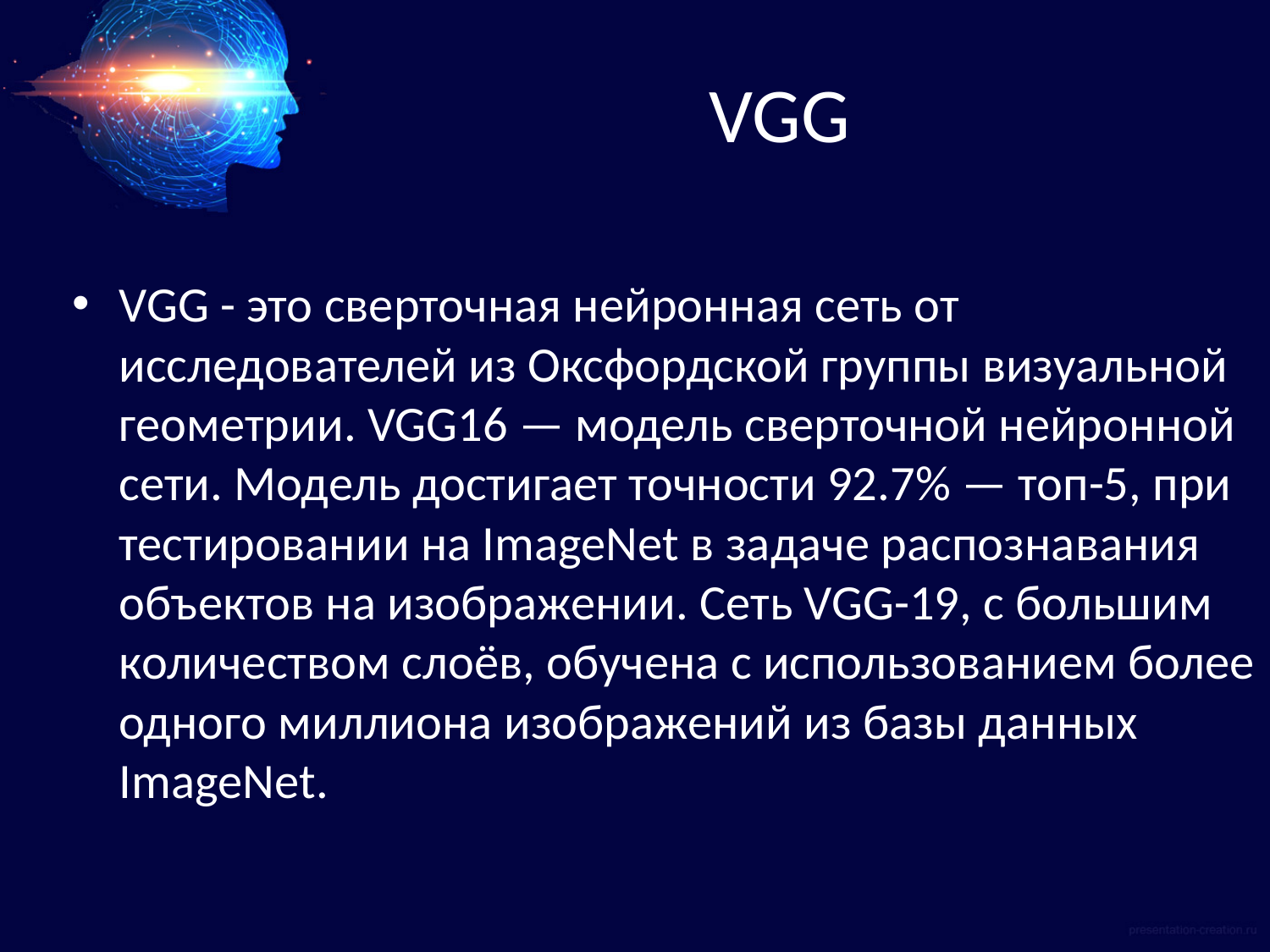

# VGG
VGG - это сверточная нейронная сеть от исследователей из Оксфордской группы визуальной геометрии. VGG16 — модель сверточной нейронной сети. Модель достигает точности 92.7% — топ-5, при тестировании на ImageNet в задаче распознавания объектов на изображении. Сеть VGG-19, с большим количеством слоёв, обучена с использованием более одного миллиона изображений из базы данных ImageNet.